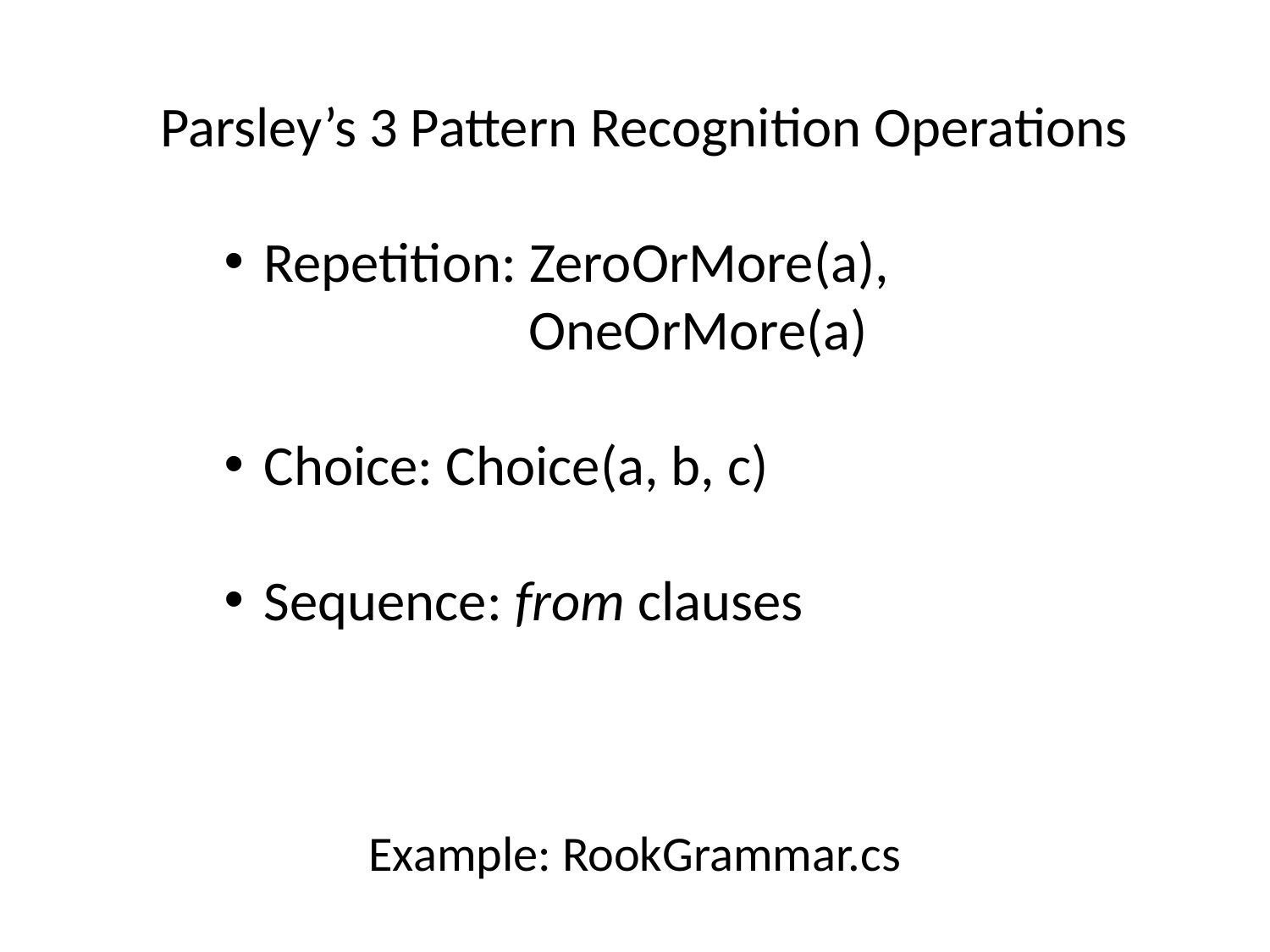

Parsley’s 3 Pattern Recognition Operations

Repetition: ZeroOrMore(a),
                        OneOrMore(a)

Choice: Choice(a, b, c)

Sequence: from clauses
Example: RookGrammar.cs